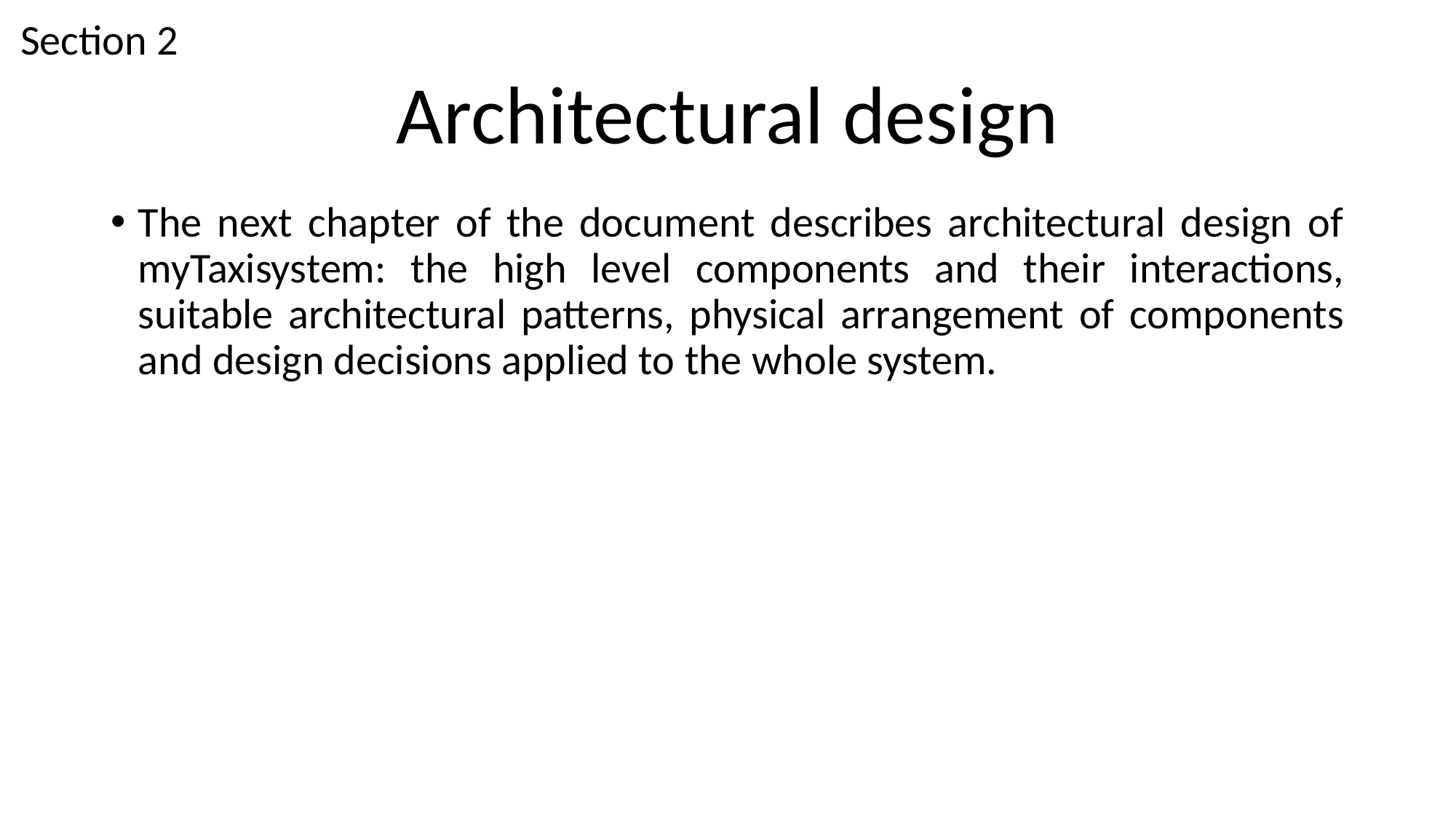

Section 2
# Architectural design
The next chapter of the document describes architectural design of myTaxisystem: the high level components and their interactions, suitable architectural patterns, physical arrangement of components and design decisions applied to the whole system.